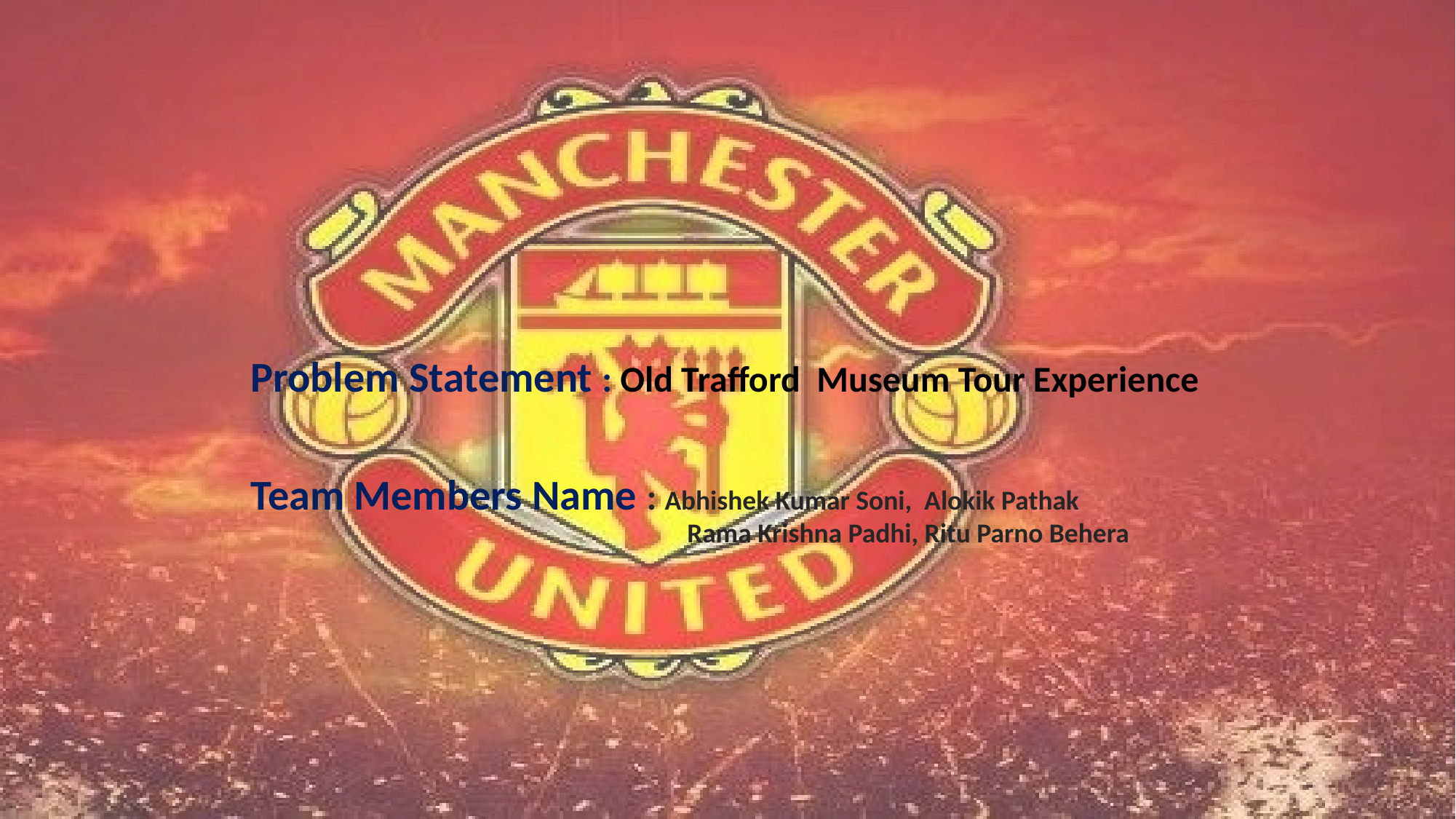

# Problem Statement : Old Trafford  Museum Tour Experience Team Members Name : Abhishek Kumar Soni,  Alokik Pathak Rama Krishna Padhi, Ritu Parno Behera